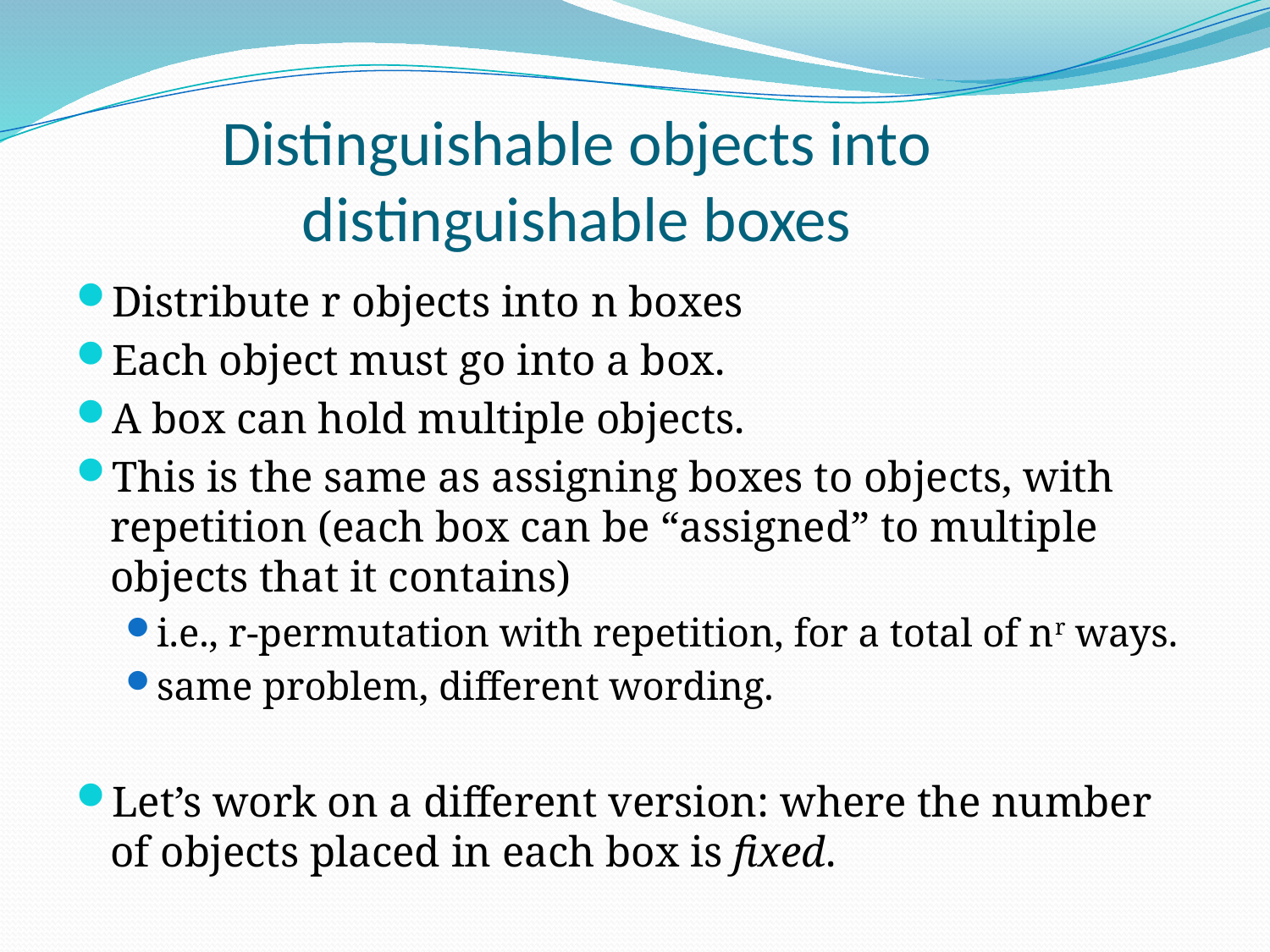

# Distinguishable objects into distinguishable boxes
Distribute r objects into n boxes
Each object must go into a box.
A box can hold multiple objects.
This is the same as assigning boxes to objects, with repetition (each box can be “assigned” to multiple objects that it contains)
i.e., r-permutation with repetition, for a total of nr ways.
same problem, different wording.

Let’s work on a different version: where the number of objects placed in each box is fixed.